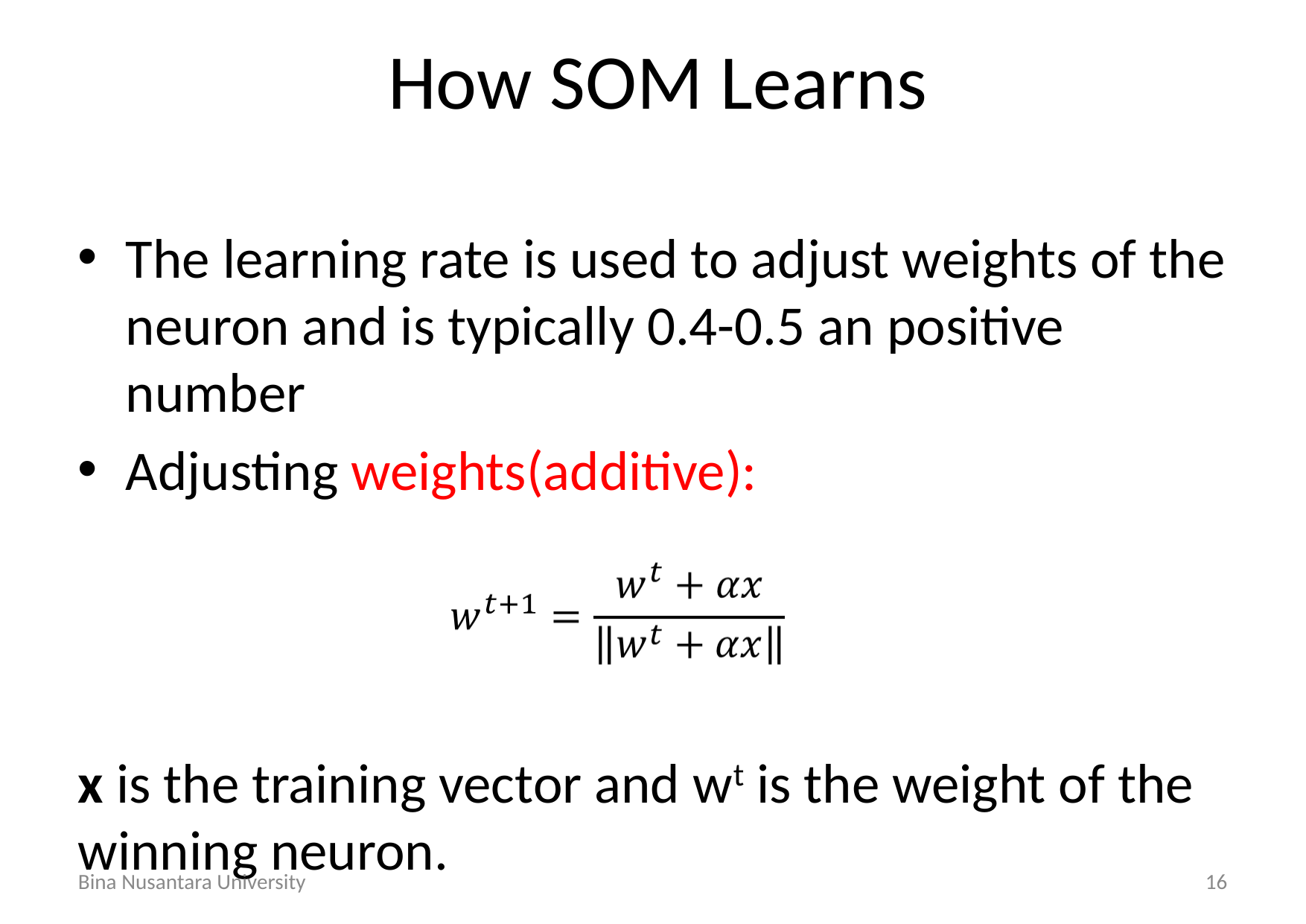

# How SOM Learns
The learning rate is used to adjust weights of the neuron and is typically 0.4-0.5 an positive number
Adjusting weights(additive):

x is the training vector and wt is the weight of the winning neuron.

Bina Nusantara University
16